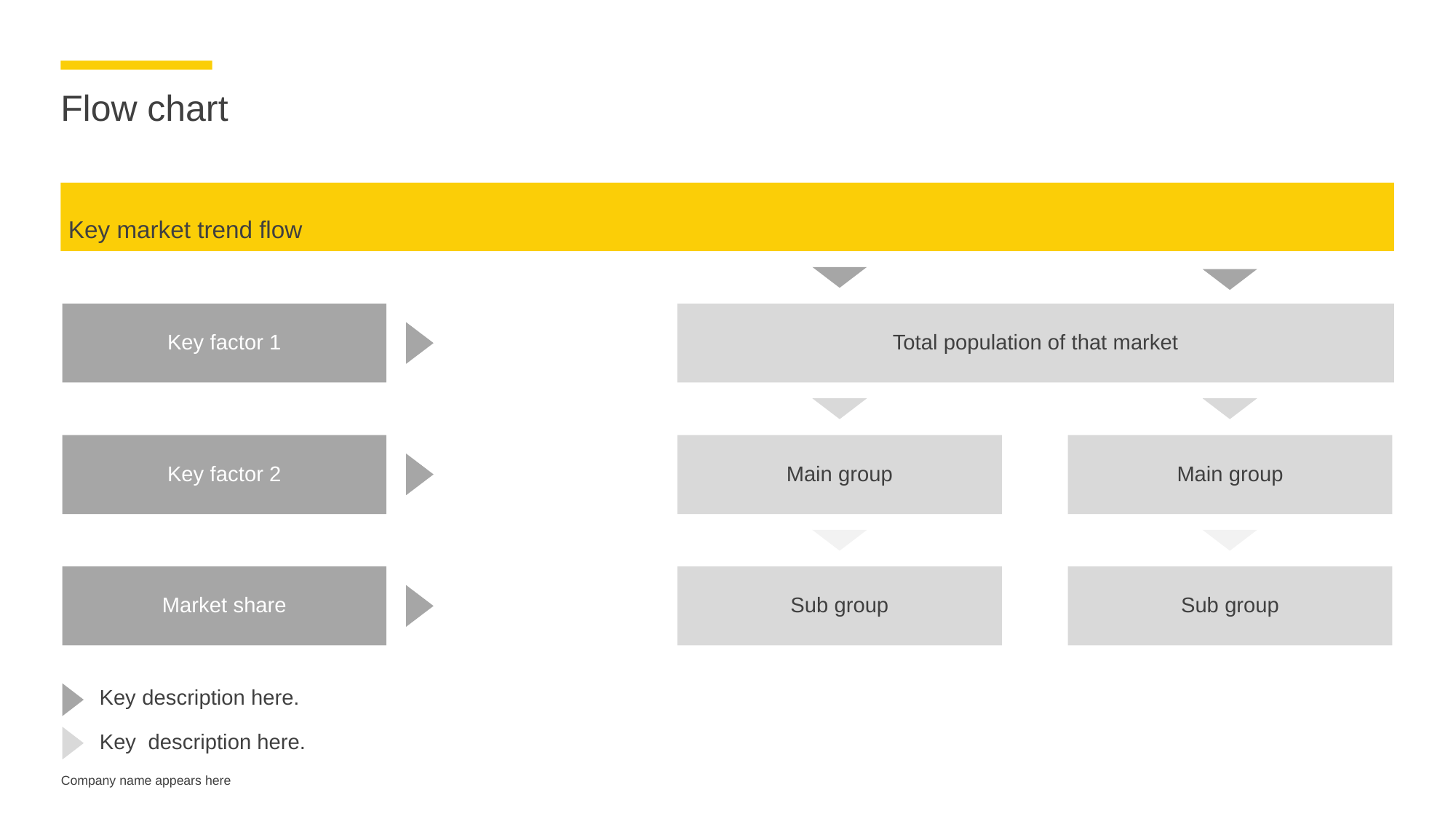

# Flow chart
Key market trend flow

Key factor 1
Total population of that market

Key factor 2
Main group
Main group

Market share
Sub group
Sub group

Key description here.

Key  description here.